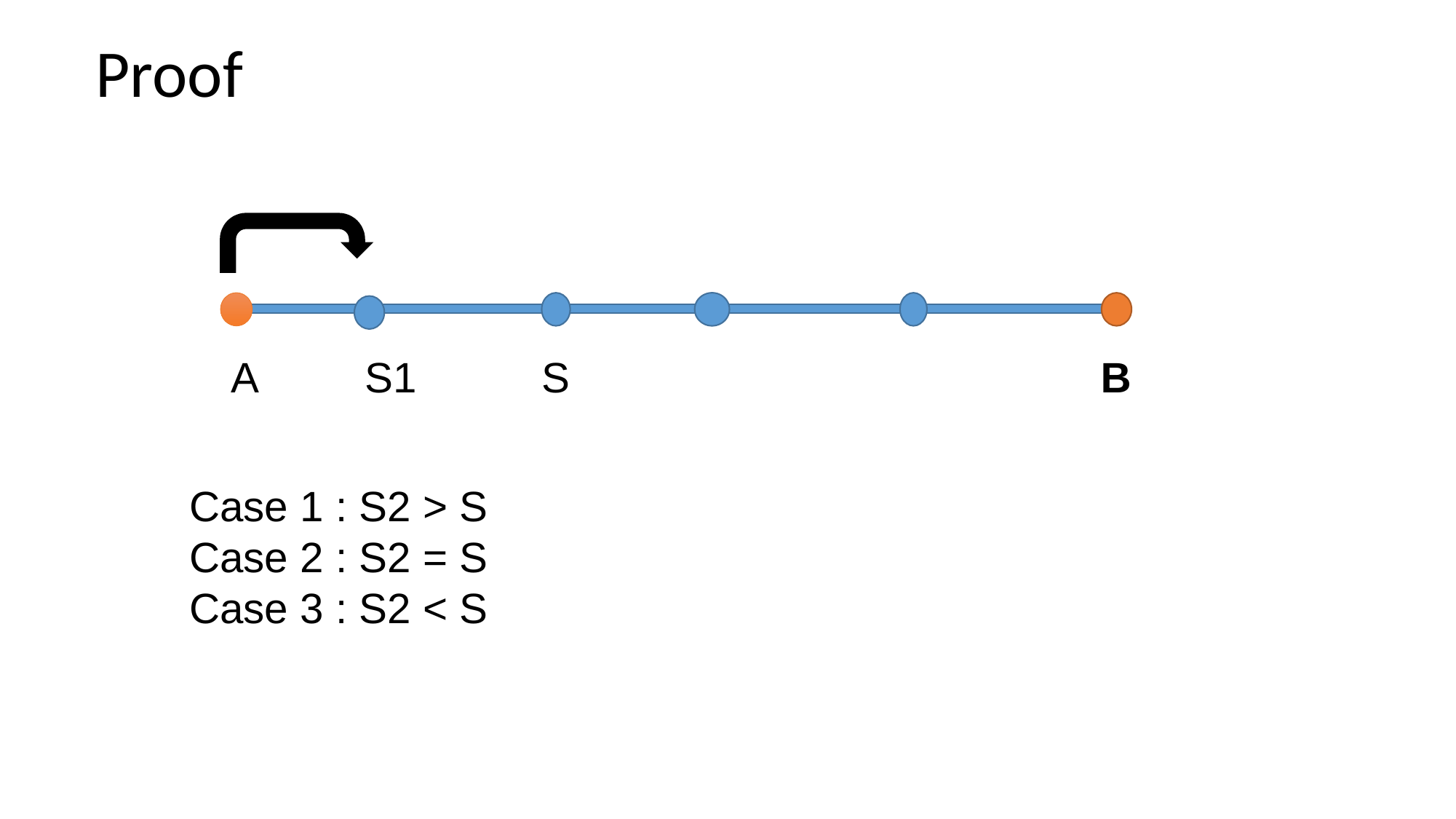

# Proof

A
S1
S
B
Case 1 : S2 > S
Case 2 : S2 = S
Case 3 : S2 < S